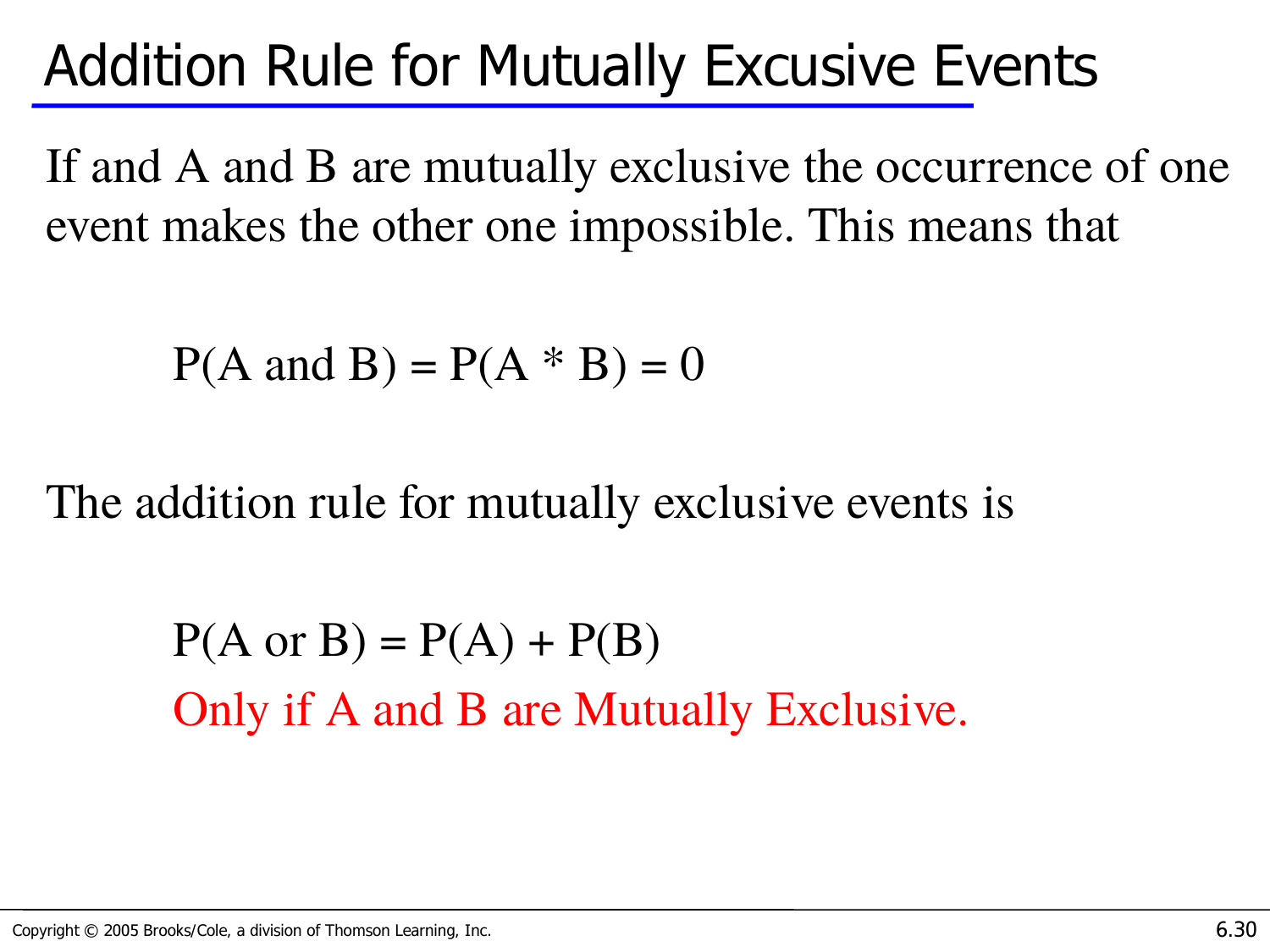

# Addition Rule for Mutually Excusive Events
If and A and B are mutually exclusive the occurrence of one event makes the other one impossible. This means that

	P(A and B) = P(A * B) = 0

The addition rule for mutually exclusive events is

	P(A or B) = P(A) + P(B)
	Only if A and B are Mutually Exclusive.

6.30